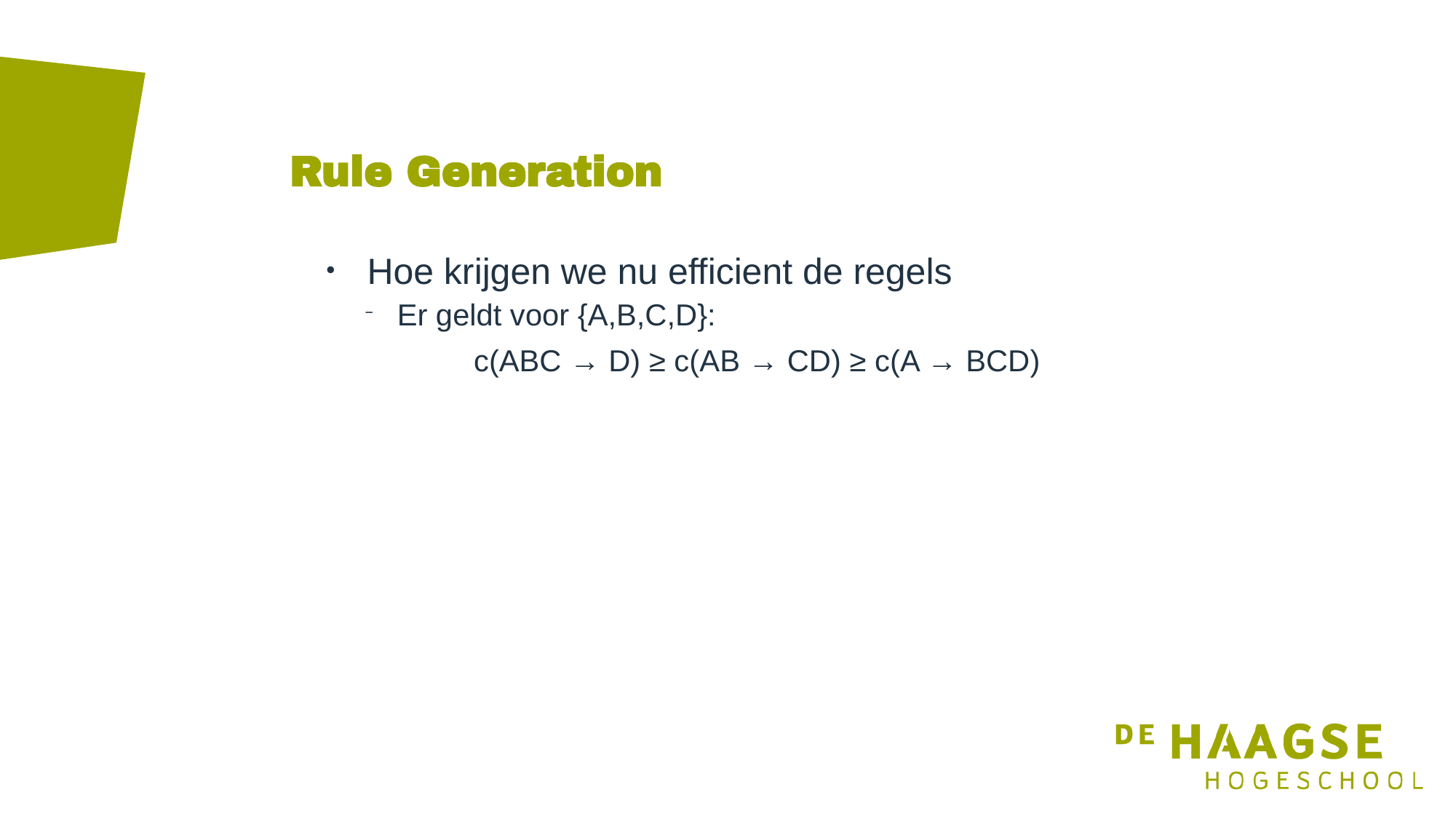

# Rule Generation
Hoe krijgen we nu efficient de regels
Er geldt voor {A,B,C,D}:
	c(ABC → D) ≥ c(AB → CD) ≥ c(A → BCD)